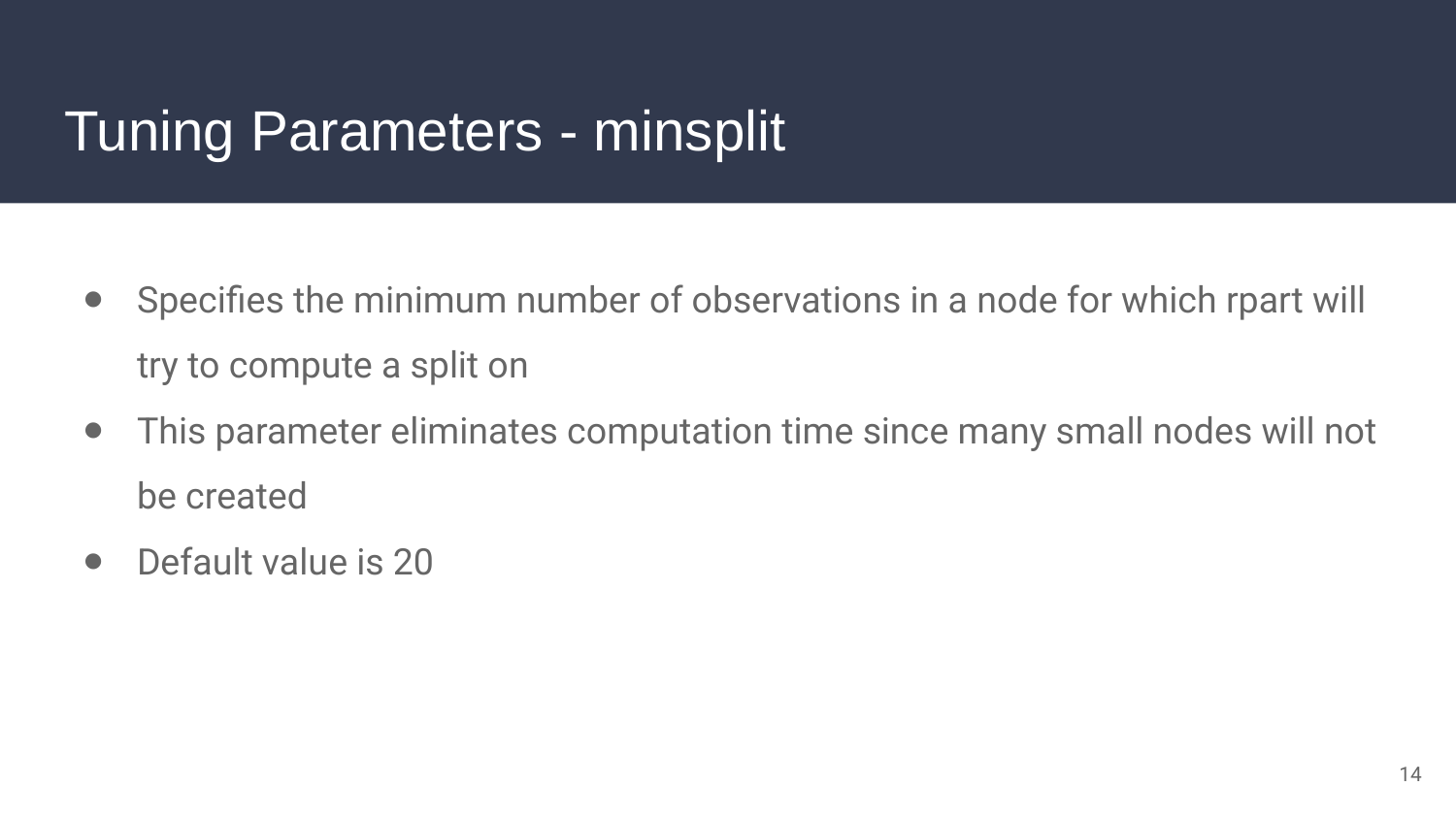

# Tuning Parameters - minsplit
Specifies the minimum number of observations in a node for which rpart will try to compute a split on
This parameter eliminates computation time since many small nodes will not be created
Default value is 20
14